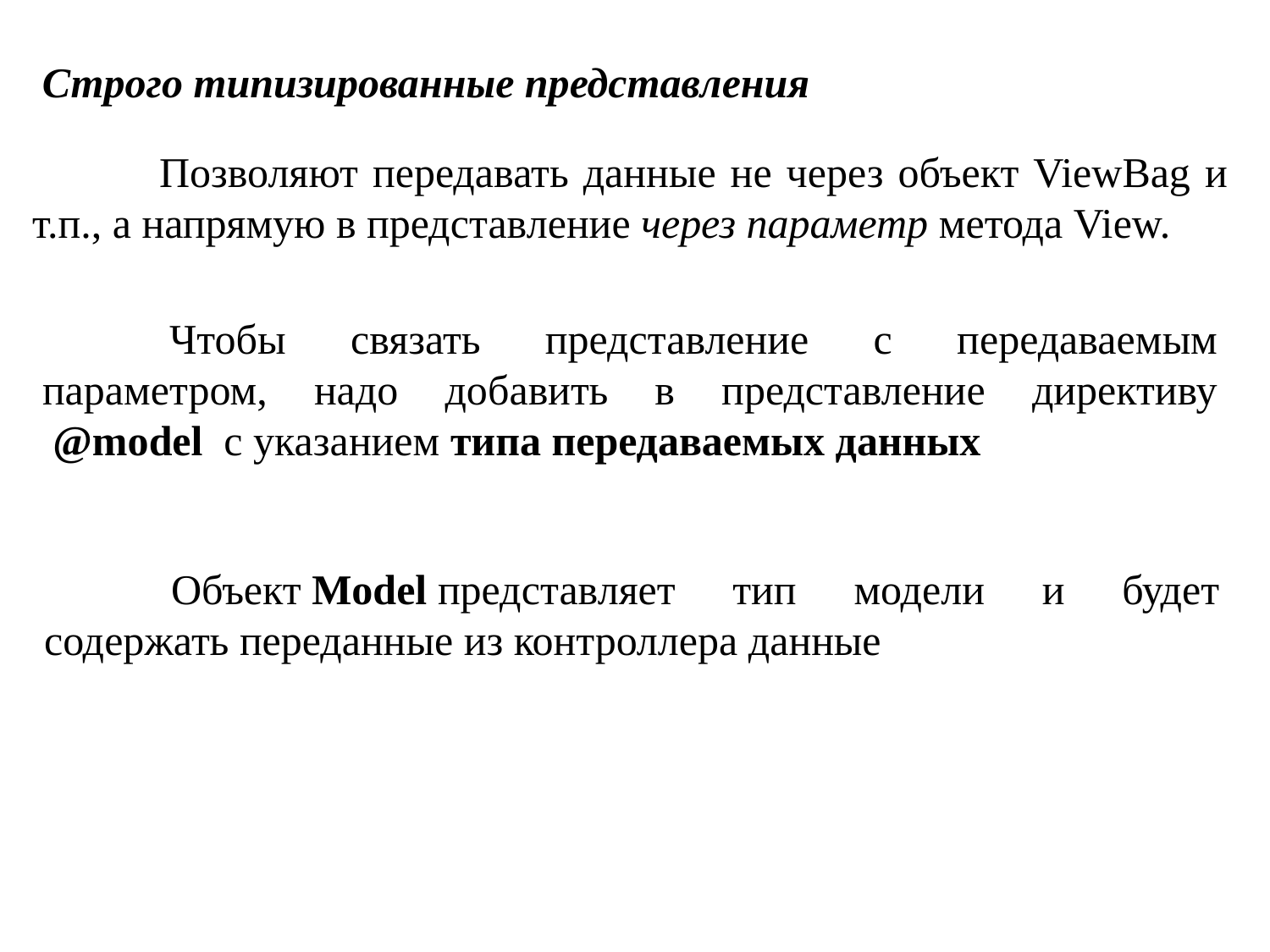

Строго типизированные представления
	Позволяют передавать данные не через объект ViewBag и т.п., а напрямую в представление через параметр метода View.
	Чтобы связать представление с передаваемым параметром, надо добавить в представление директиву  @model  с указанием типа передаваемых данных
	Объект Model представляет тип модели и будет содержать переданные из контроллера данные